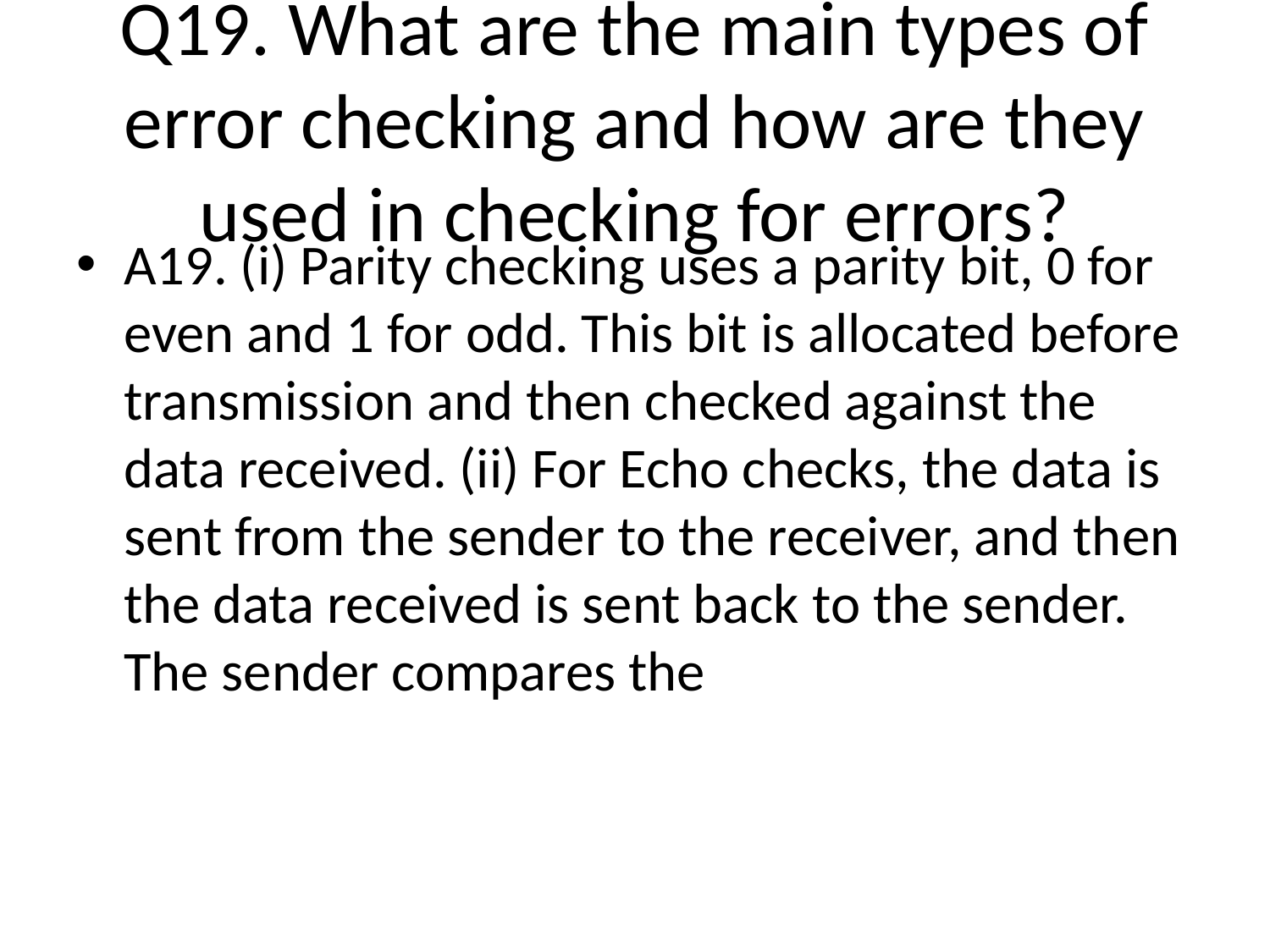

# Q19. What are the main types of error checking and how are they used in checking for errors?
A19. (i) Parity checking uses a parity bit, 0 for even and 1 for odd. This bit is allocated before transmission and then checked against the data received. (ii) For Echo checks, the data is sent from the sender to the receiver, and then the data received is sent back to the sender. The sender compares the